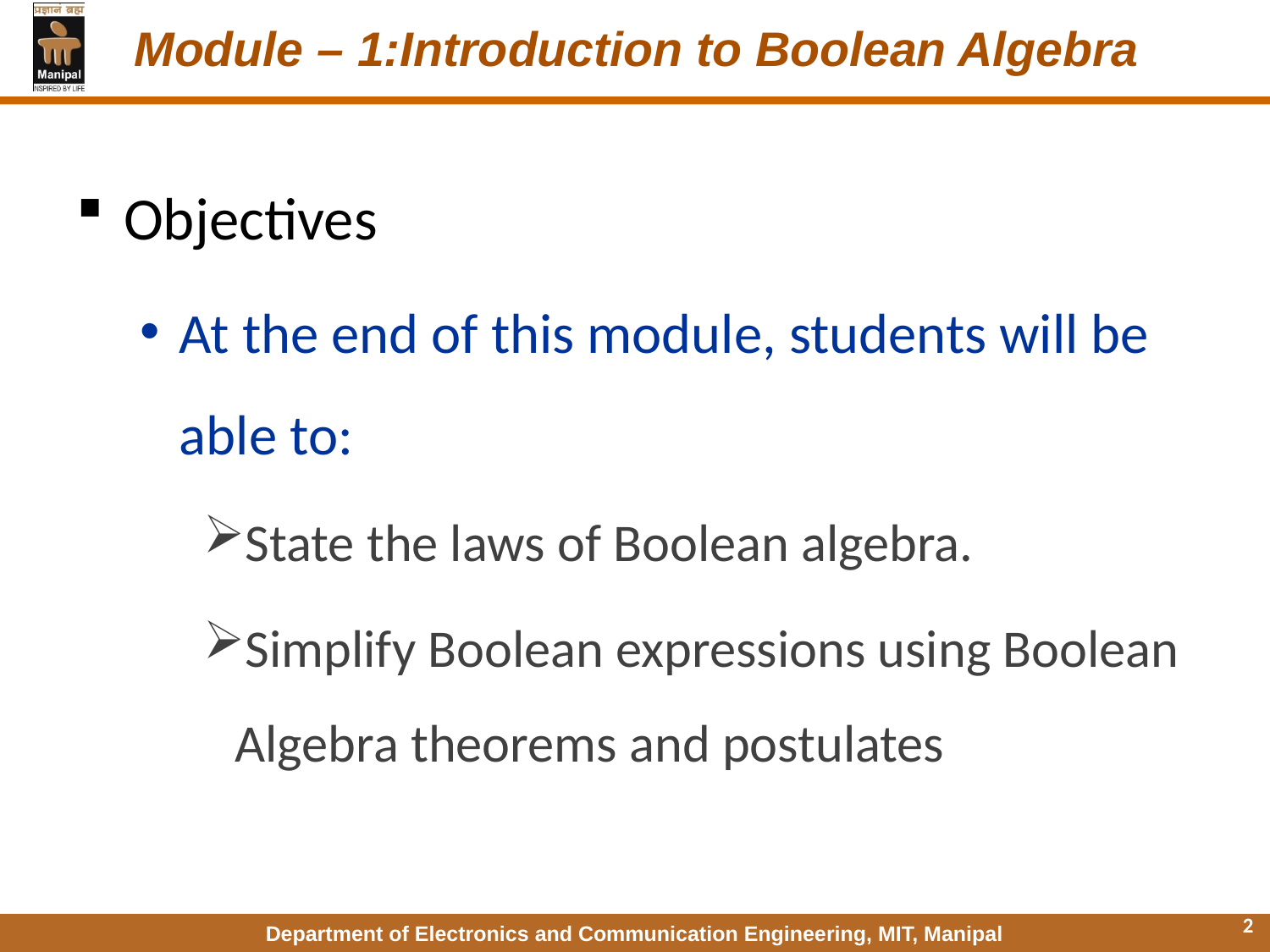

# Module – 1:Introduction to Boolean Algebra
Objectives
At the end of this module, students will be able to:
State the laws of Boolean algebra.
Simplify Boolean expressions using Boolean Algebra theorems and postulates
2